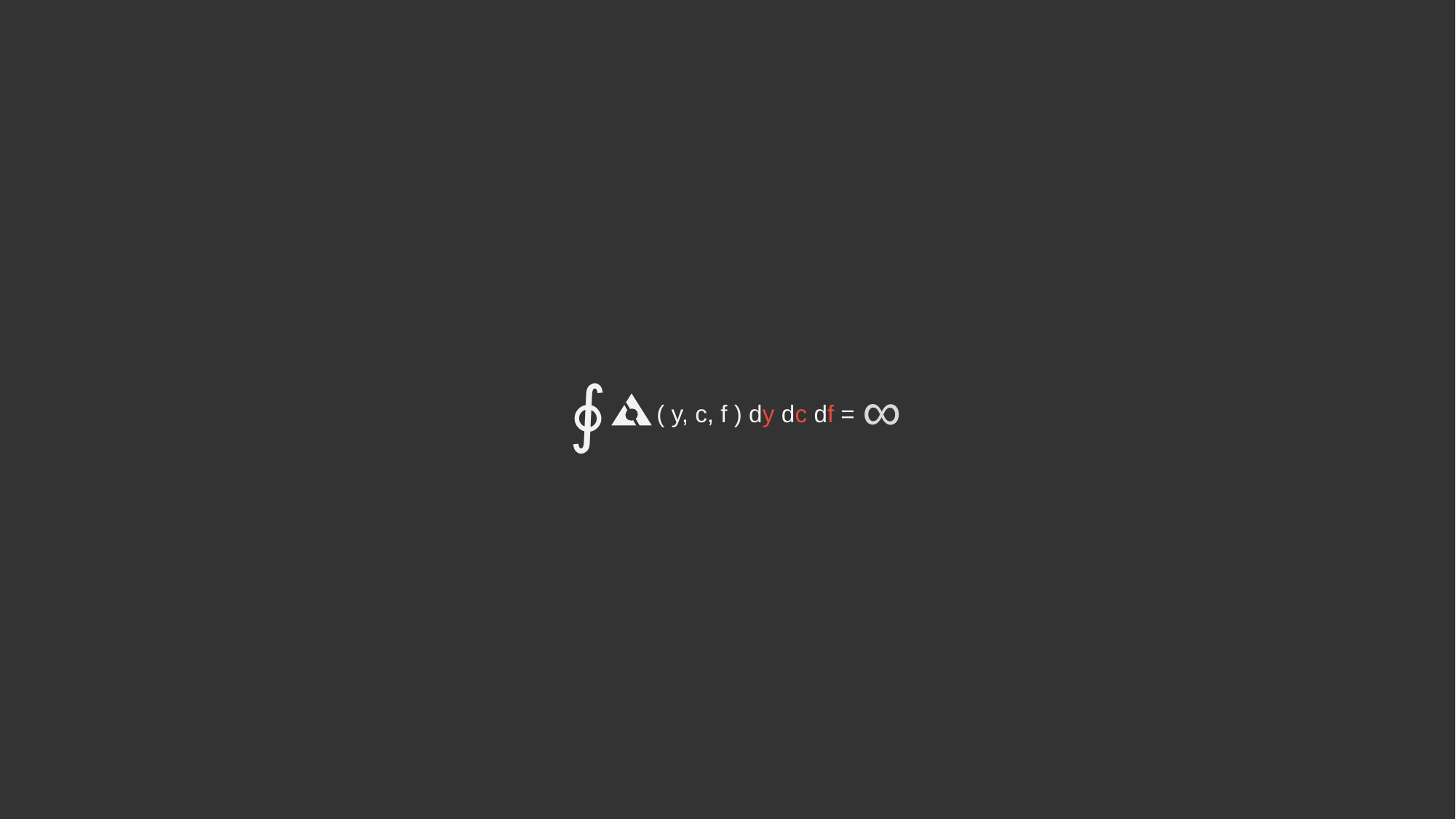

∮
∞
( y, c, f ) dy dc df =